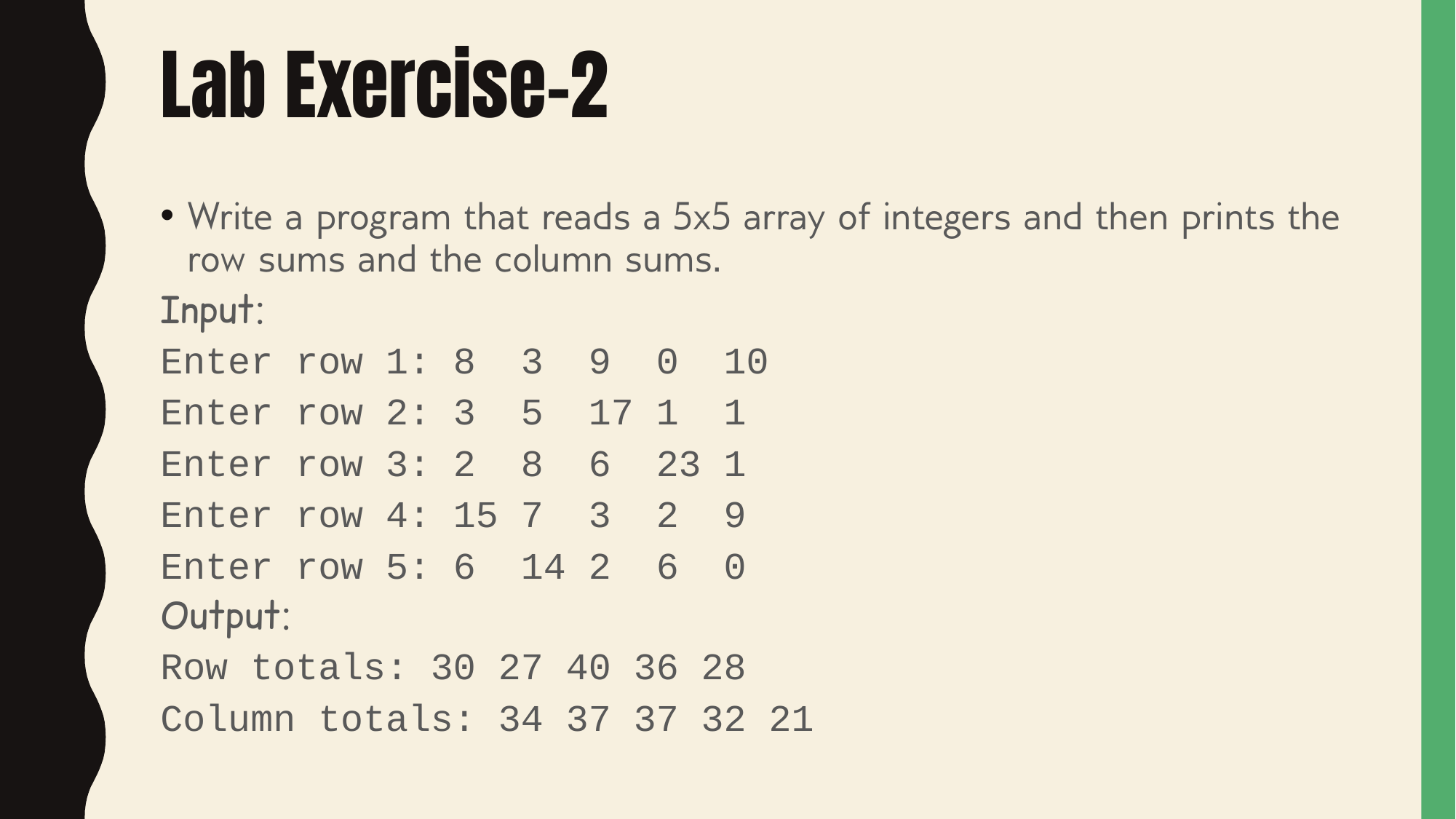

# Lab Exercise-2
Write a program that reads a 5x5 array of integers and then prints the row sums and the column sums.
Input:
Enter row 1: 8  3  9  0  10
Enter row 2: 3  5  17 1  1
Enter row 3: 2  8  6  23 1
Enter row 4: 15 7  3  2  9
Enter row 5: 6  14 2  6  0
Output:
Row totals: 30 27 40 36 28
Column totals: 34 37 37 32 21